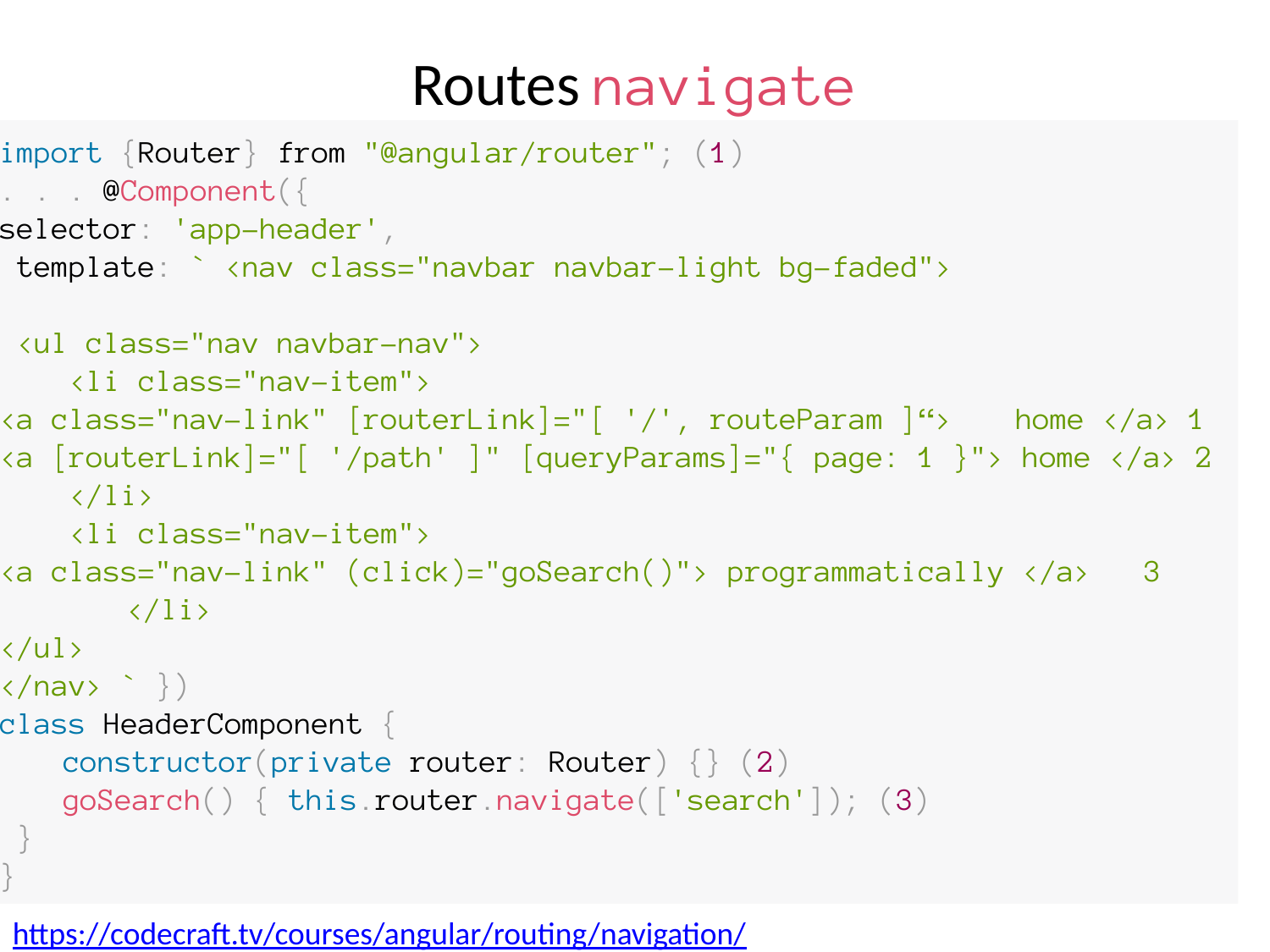

# Routes navigate
import {Router} from "@angular/router"; (1)
. . . @Component({
selector: 'app-header',
 template: ` <nav class="navbar navbar-light bg-faded">

 <ul class="nav navbar-nav">
    <li class="nav-item">
<a class="nav-link" [routerLink]="[ '/', routeParam ]“>	home </a> 1
<a [routerLink]="[ '/path' ]" [queryParams]="{ page: 1 }"> home </a> 2
    </li>
    <li class="nav-item">
<a class="nav-link" (click)="goSearch()"> programmatically </a>   3
</li>
</ul>
</nav> ` })
class HeaderComponent {
constructor(private router: Router) {} (2)
goSearch() { this.router.navigate(['search']); (3)
 }
}
https://codecraft.tv/courses/angular/routing/navigation/